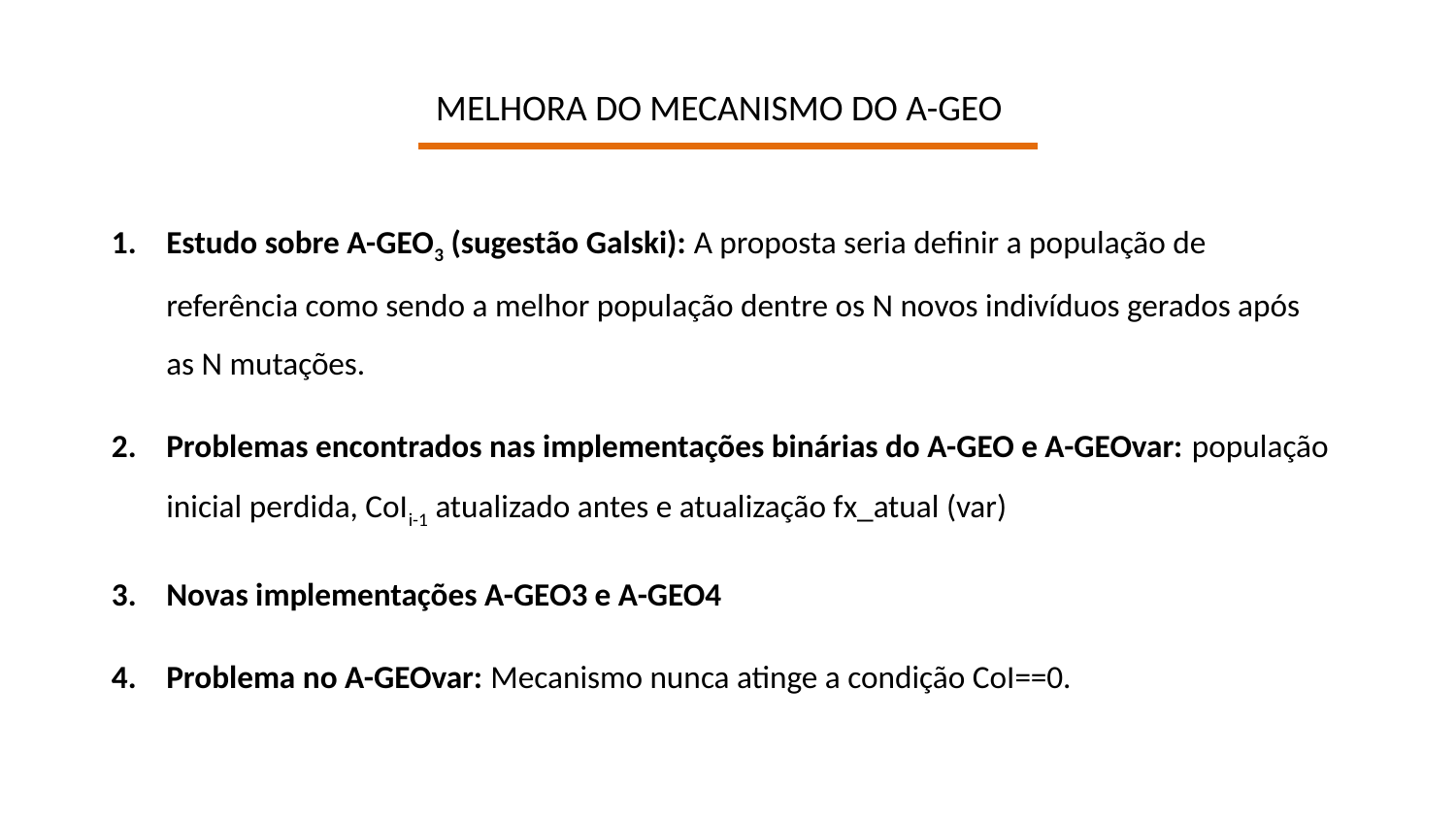

MELHORA DO MECANISMO DO A-GEO
Estudo sobre A-GEO3 (sugestão Galski): A proposta seria definir a população de referência como sendo a melhor população dentre os N novos indivíduos gerados após as N mutações.
Problemas encontrados nas implementações binárias do A-GEO e A-GEOvar: população inicial perdida, CoIi-1 atualizado antes e atualização fx_atual (var)
Novas implementações A-GEO3 e A-GEO4
Problema no A-GEOvar: Mecanismo nunca atinge a condição CoI==0.